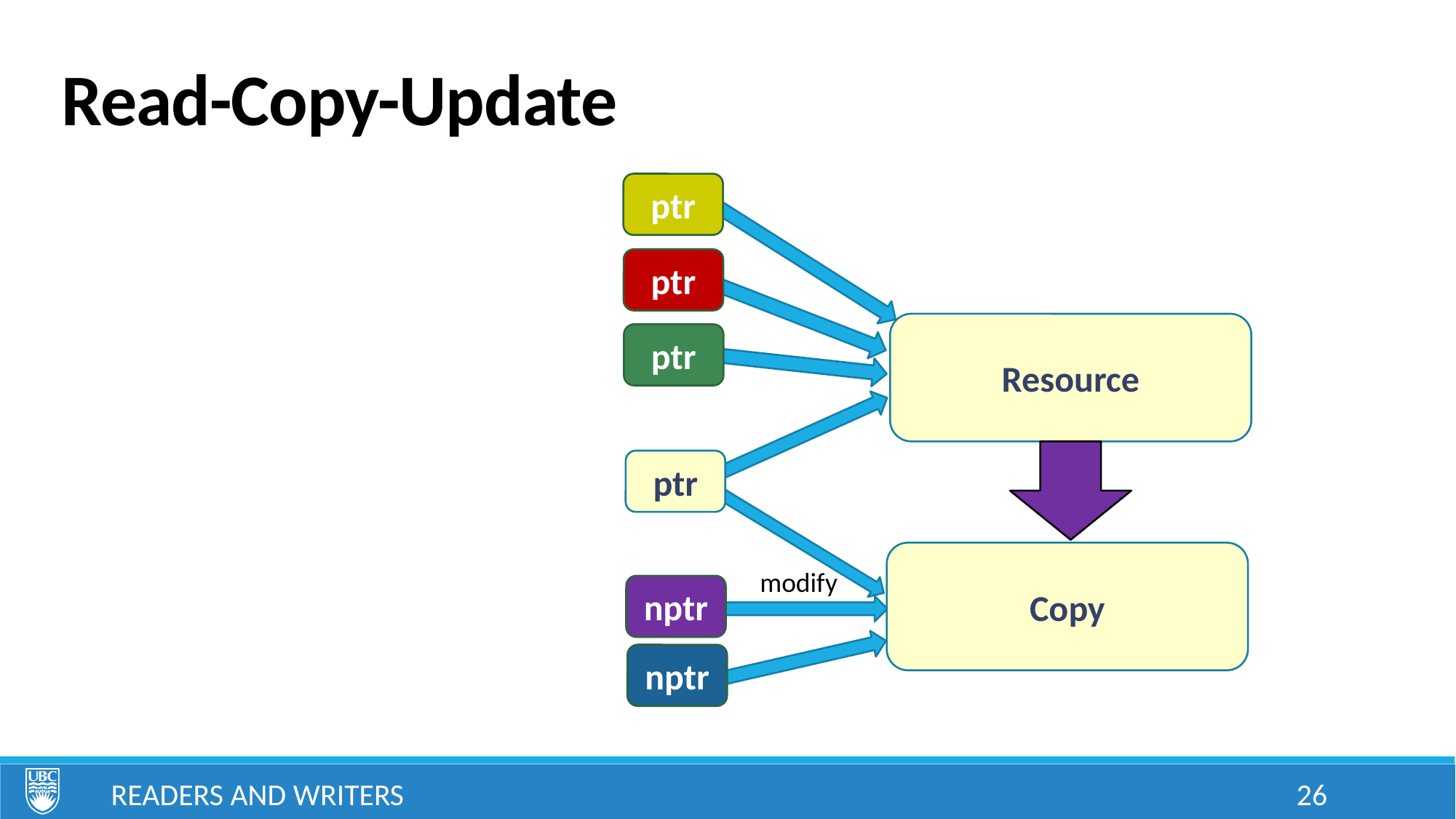

# Read-Copy-Update
ptr
ptr

Resource
ptr

W1
R2

R1
R3
R4

ptr

Copy
modify
nptr

nptr

Readers and Writers
26